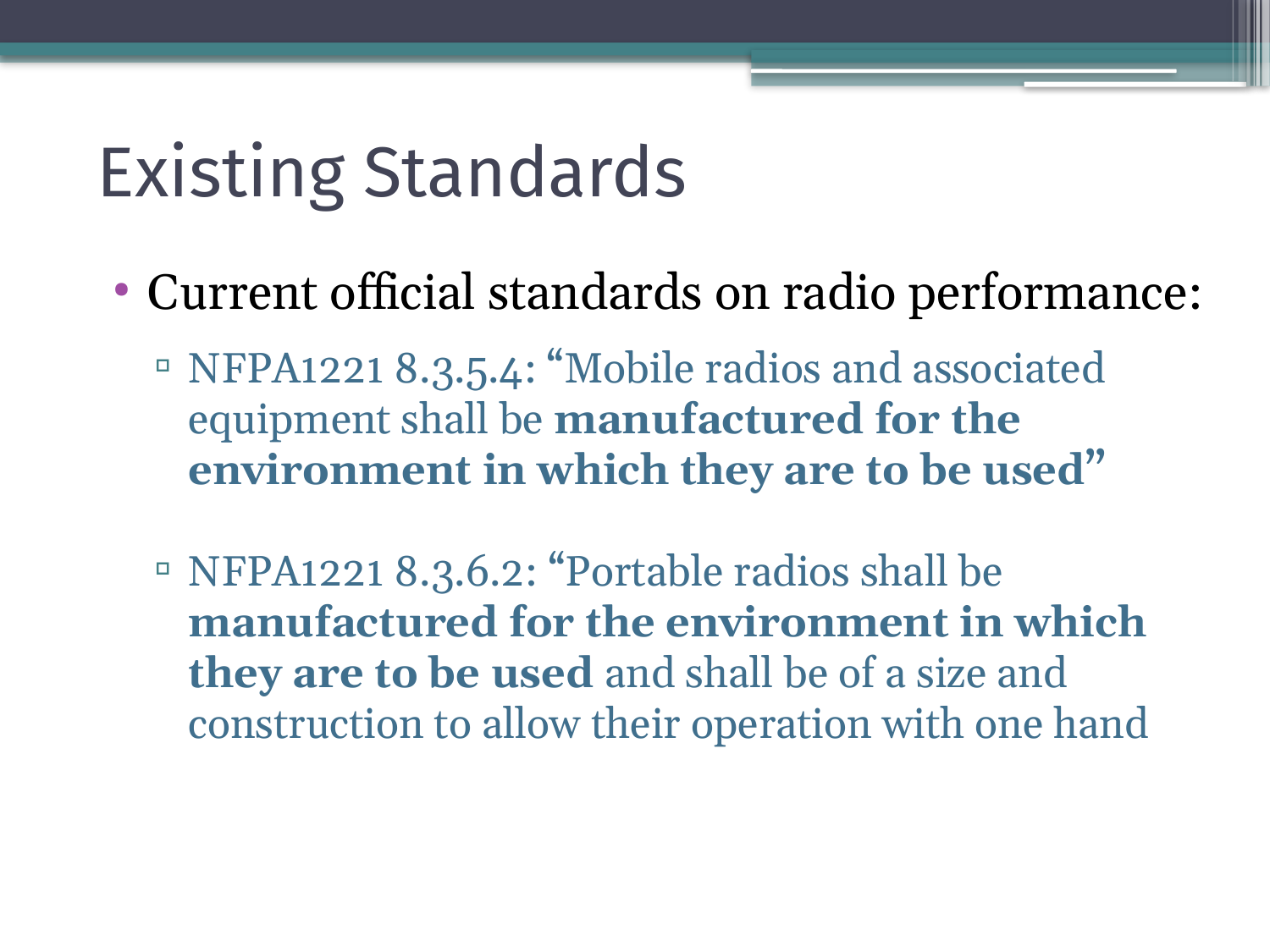

# Existing Standards
Current official standards on radio performance:

NFPA1221 8.3.5.4: “Mobile radios and associated equipment shall be manufactured for the environment in which they are to be used”

NFPA1221 8.3.6.2: “Portable radios shall be manufactured for the environment in which they are to be used and shall be of a size and construction to allow their operation with one hand